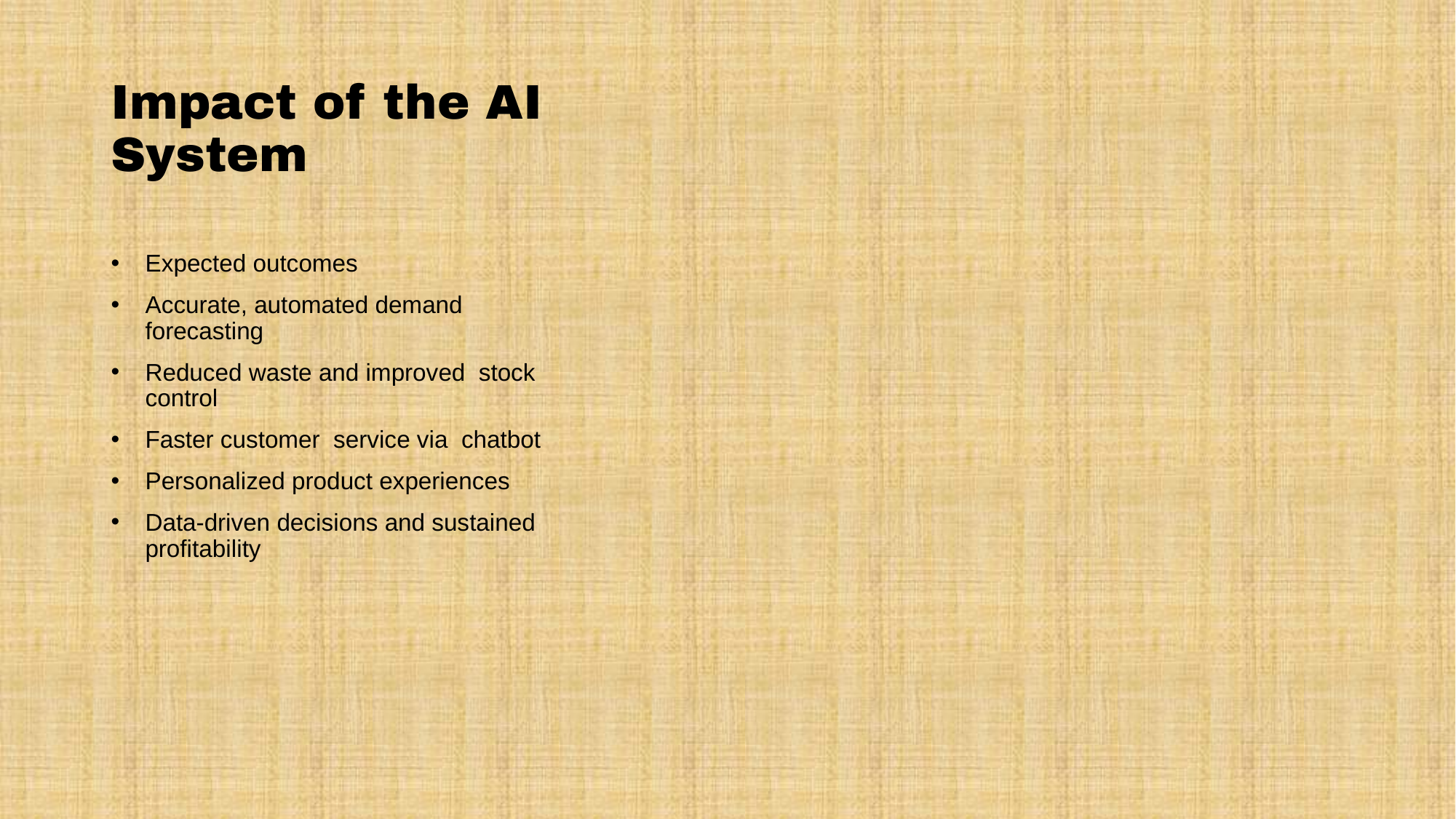

# Impact of the AI System

Expected outcomes
Accurate, automated demand forecasting
Reduced waste and improved  stock control
Faster customer  service via  chatbot
Personalized product experiences
Data-driven decisions and sustained profitability